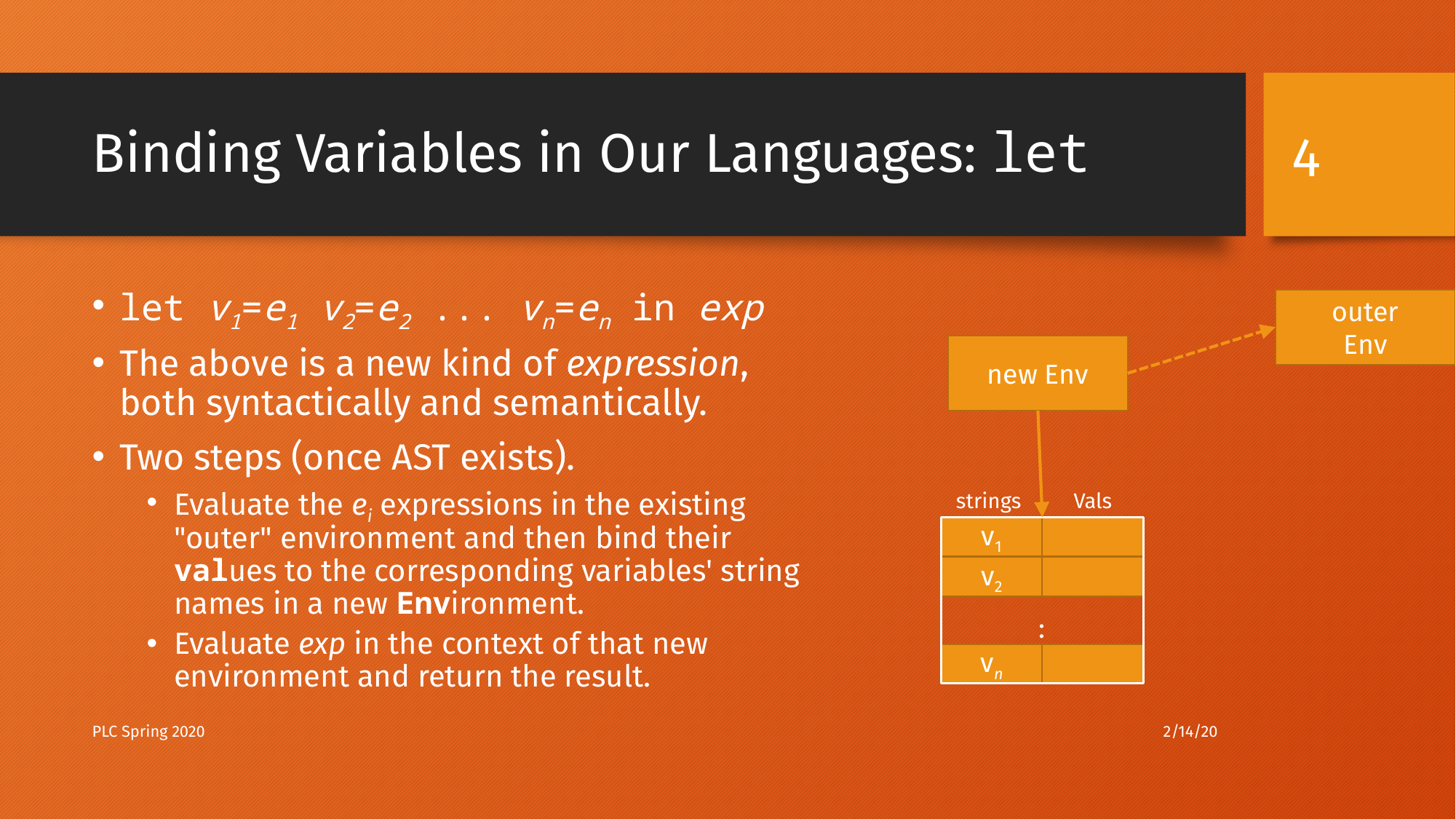

4
# Binding Variables in Our Languages: let
let v1=e1 v2=e2 ... vn=en in exp
The above is a new kind of expression, both syntactically and semantically.
Two steps (once AST exists).
Evaluate the ei expressions in the existing "outer" environment and then bind their values to the corresponding variables' string names in a new Environment.
Evaluate exp in the context of that new environment and return the result.
outer
Env
new Env
strings
Vals
v1

v2

:
vn

2/14/20
PLC Spring 2020